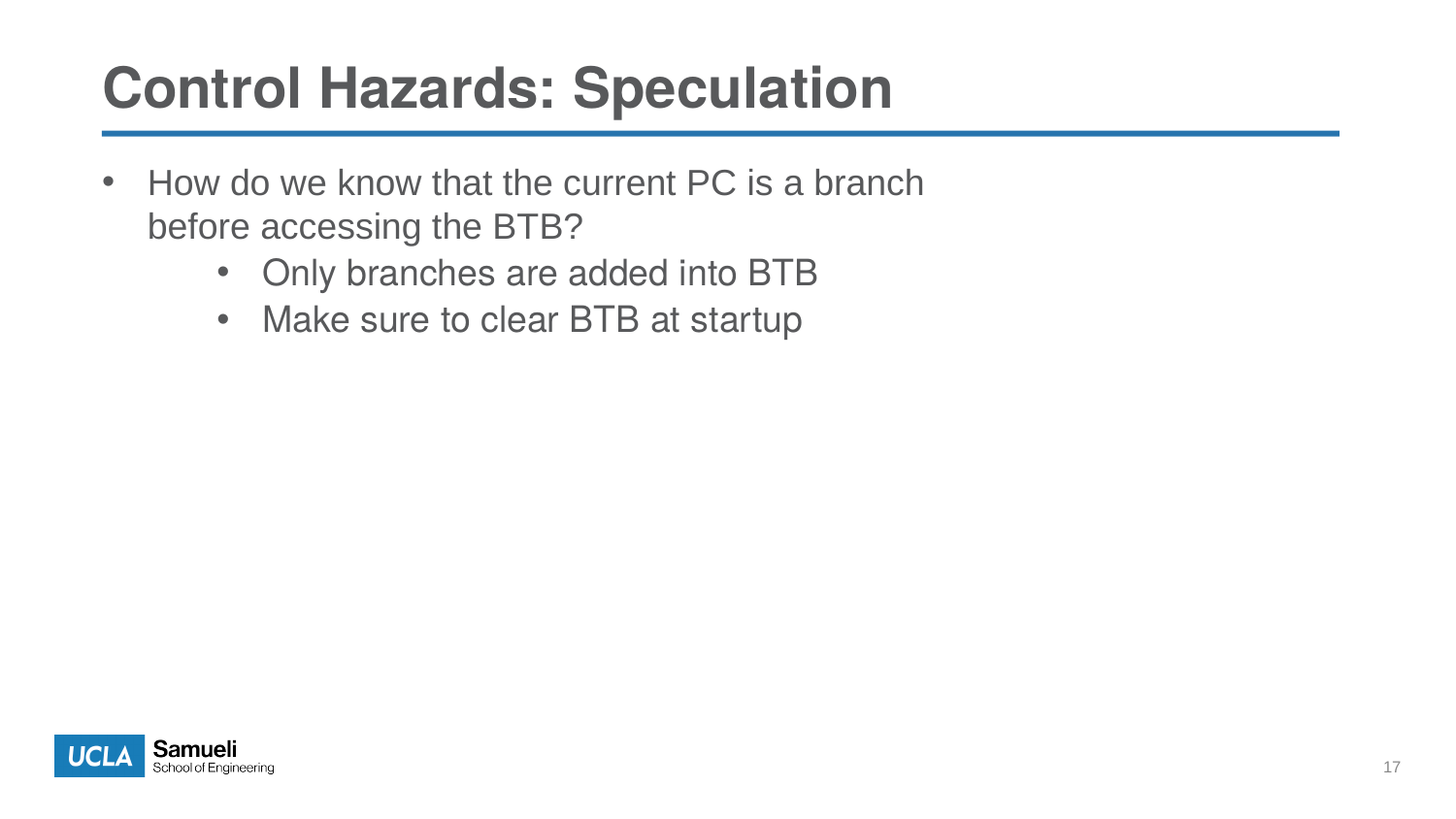

Control Hazards: Speculation
How do we know that the current PC is a branch before accessing the BTB?
Only branches are added into BTB
Make sure to clear BTB at startup
17